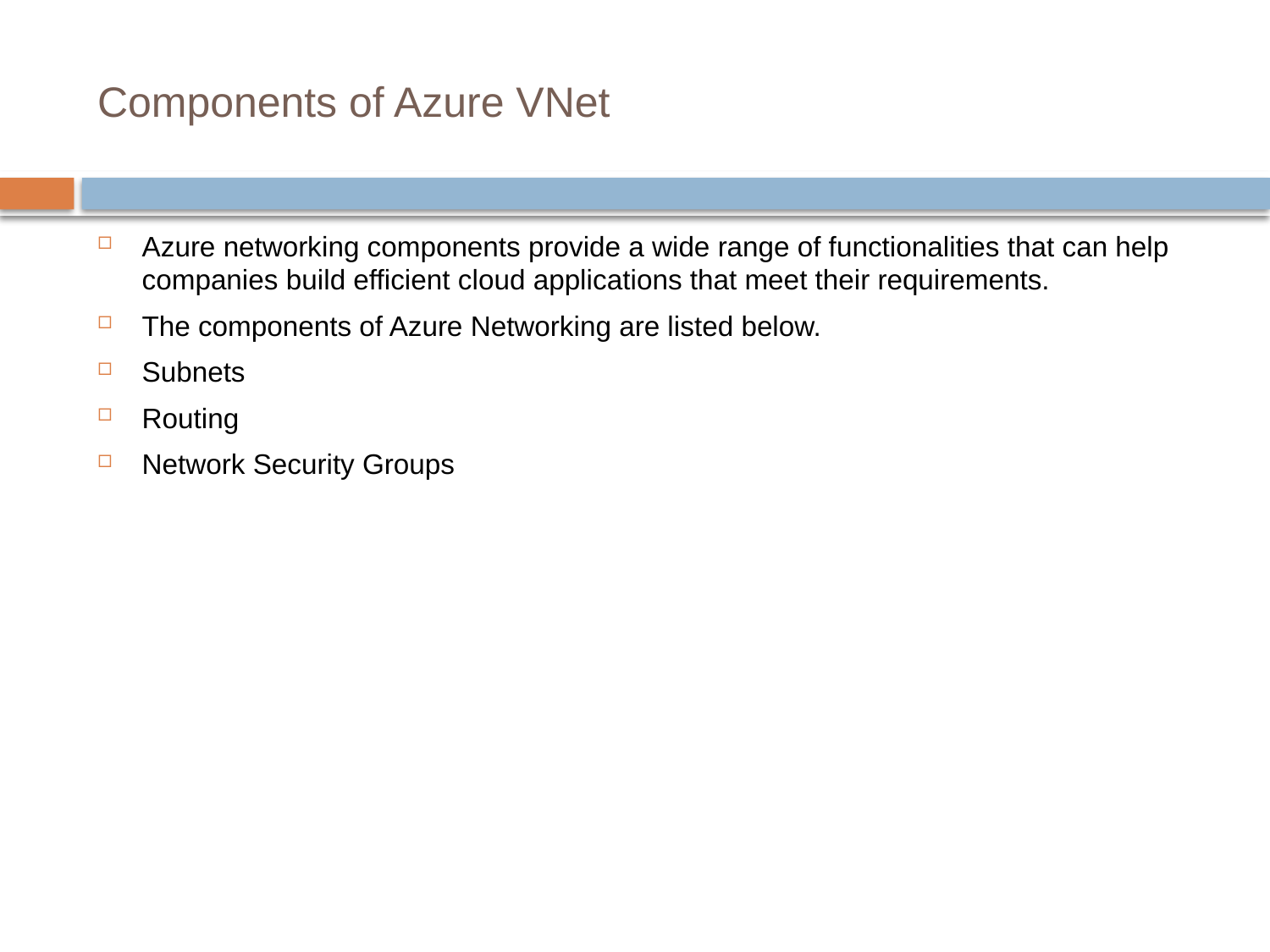

# Components of Azure VNet
Azure networking components provide a wide range of functionalities that can help companies build efficient cloud applications that meet their requirements.
The components of Azure Networking are listed below.
Subnets
Routing
Network Security Groups